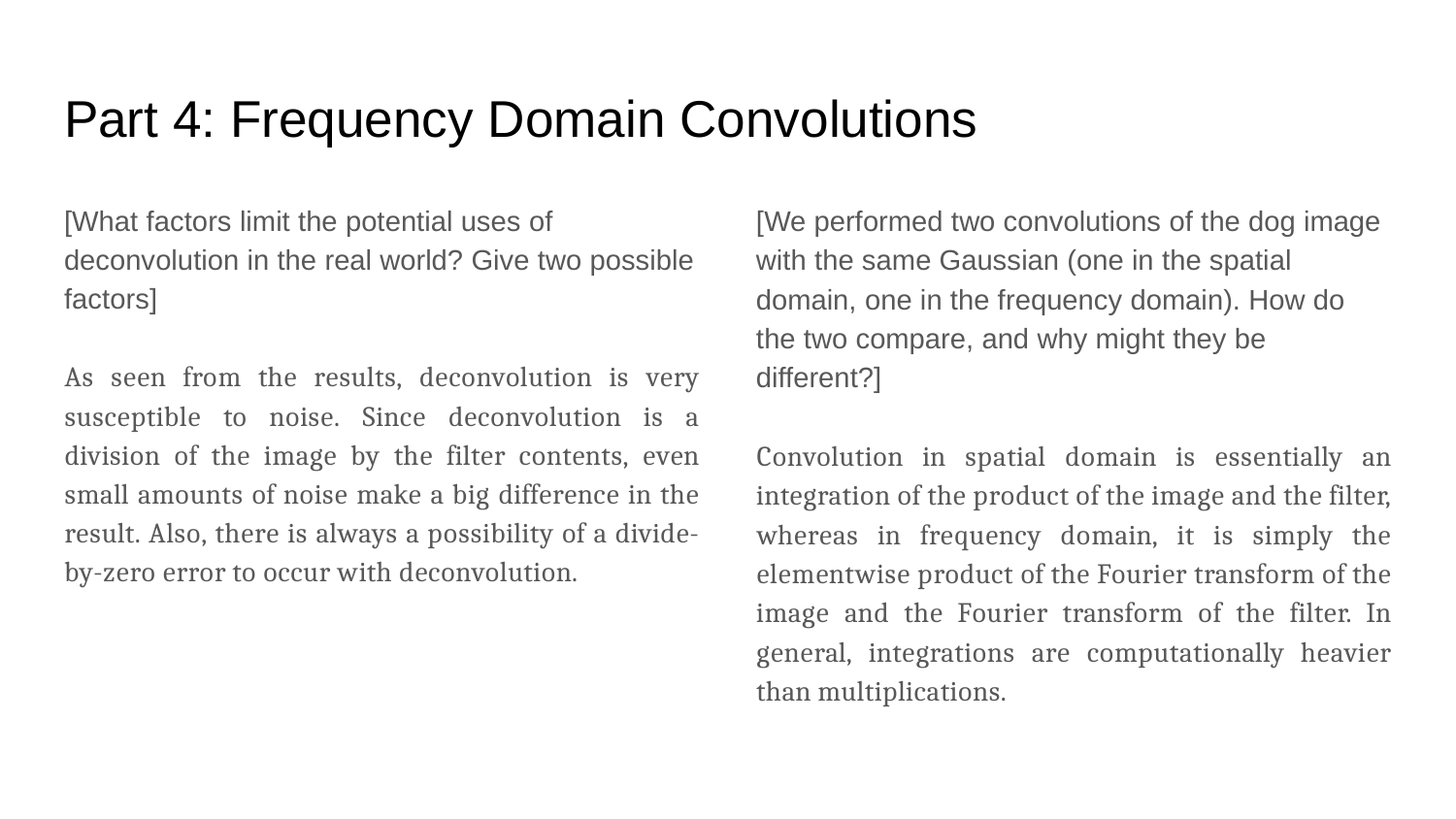

# Part 4: Frequency Domain Convolutions
[What factors limit the potential uses of deconvolution in the real world? Give two possible factors]

As seen from the results, deconvolution is very susceptible to noise. Since deconvolution is a division of the image by the filter contents, even small amounts of noise make a big difference in the result. Also, there is always a possibility of a divide-by-zero error to occur with deconvolution.
[We performed two convolutions of the dog image with the same Gaussian (one in the spatial domain, one in the frequency domain). How do the two compare, and why might they be different?]

Convolution in spatial domain is essentially an integration of the product of the image and the filter, whereas in frequency domain, it is simply the elementwise product of the Fourier transform of the image and the Fourier transform of the filter. In general, integrations are computationally heavier than multiplications.